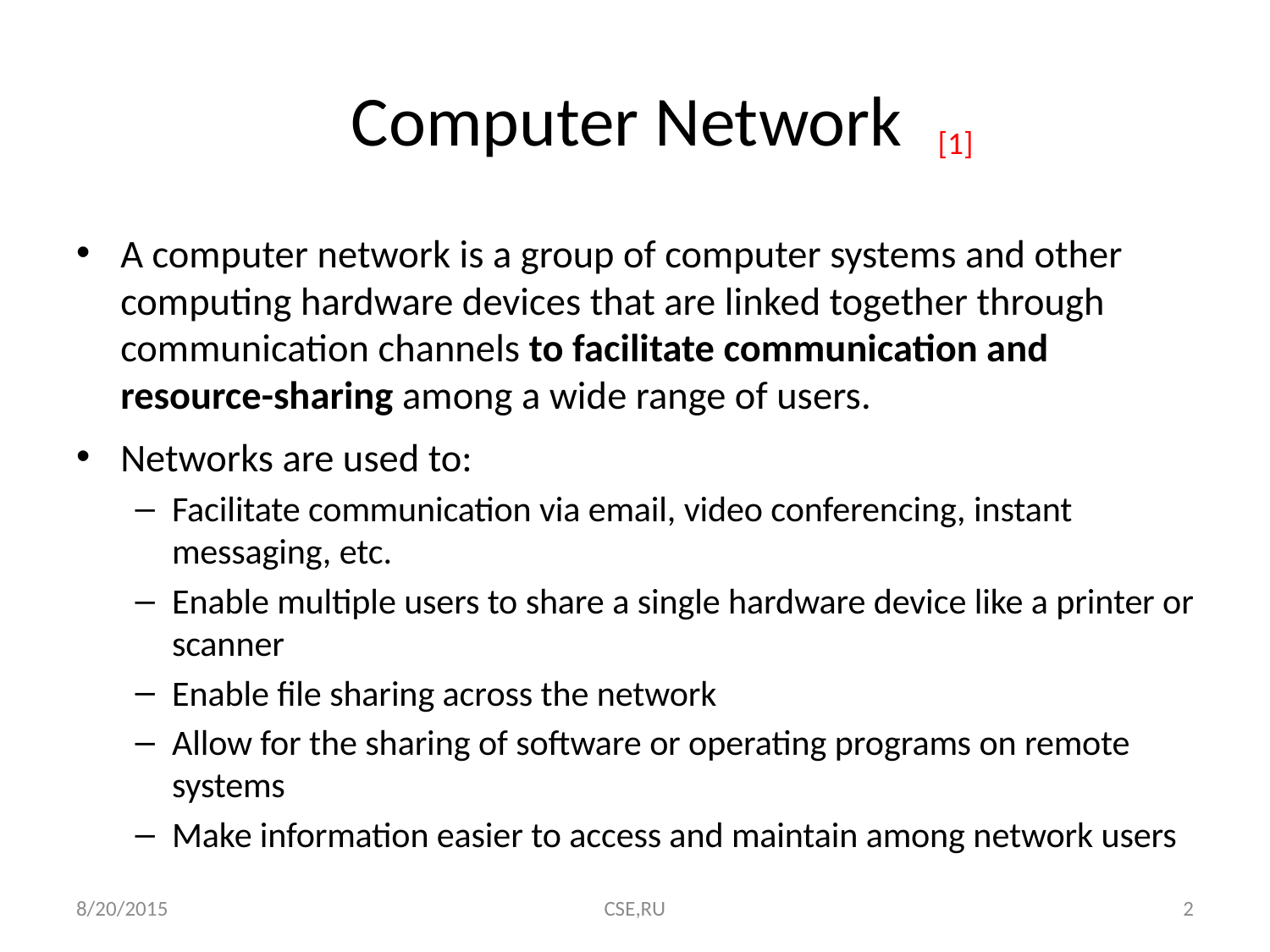

# Computer Network
[1]
A computer network is a group of computer systems and other computing hardware devices that are linked together through communication channels to facilitate communication and resource-sharing among a wide range of users.
Networks are used to:
Facilitate communication via email, video conferencing, instant messaging, etc.
Enable multiple users to share a single hardware device like a printer or scanner
Enable file sharing across the network
Allow for the sharing of software or operating programs on remote systems
Make information easier to access and maintain among network users

8/20/2015
CSE,RU
2